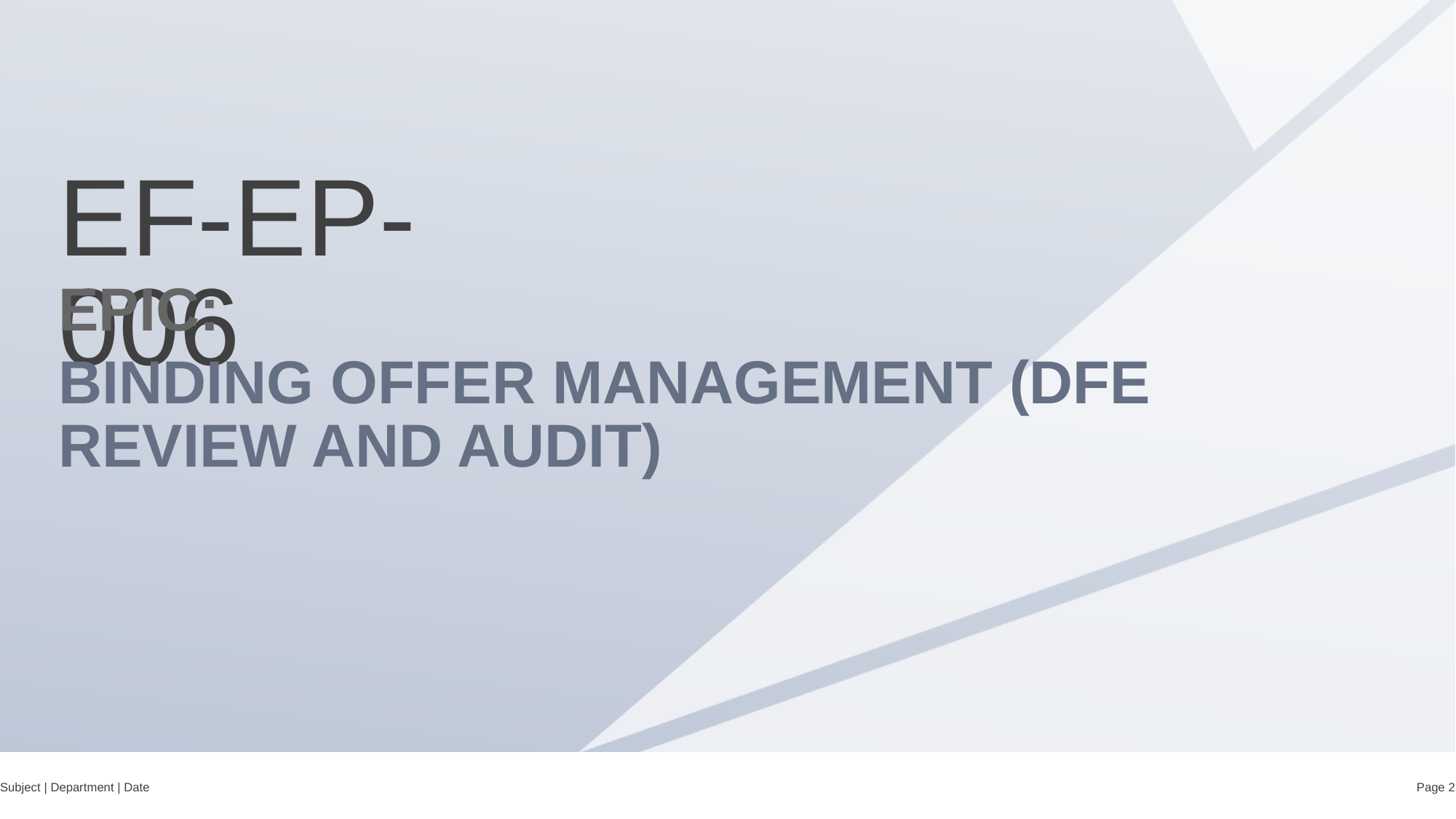

EF-EP-006

EPIC:
Binding Offer Management (DFE Review and Audit)
Subject | Department | Date
Page 2